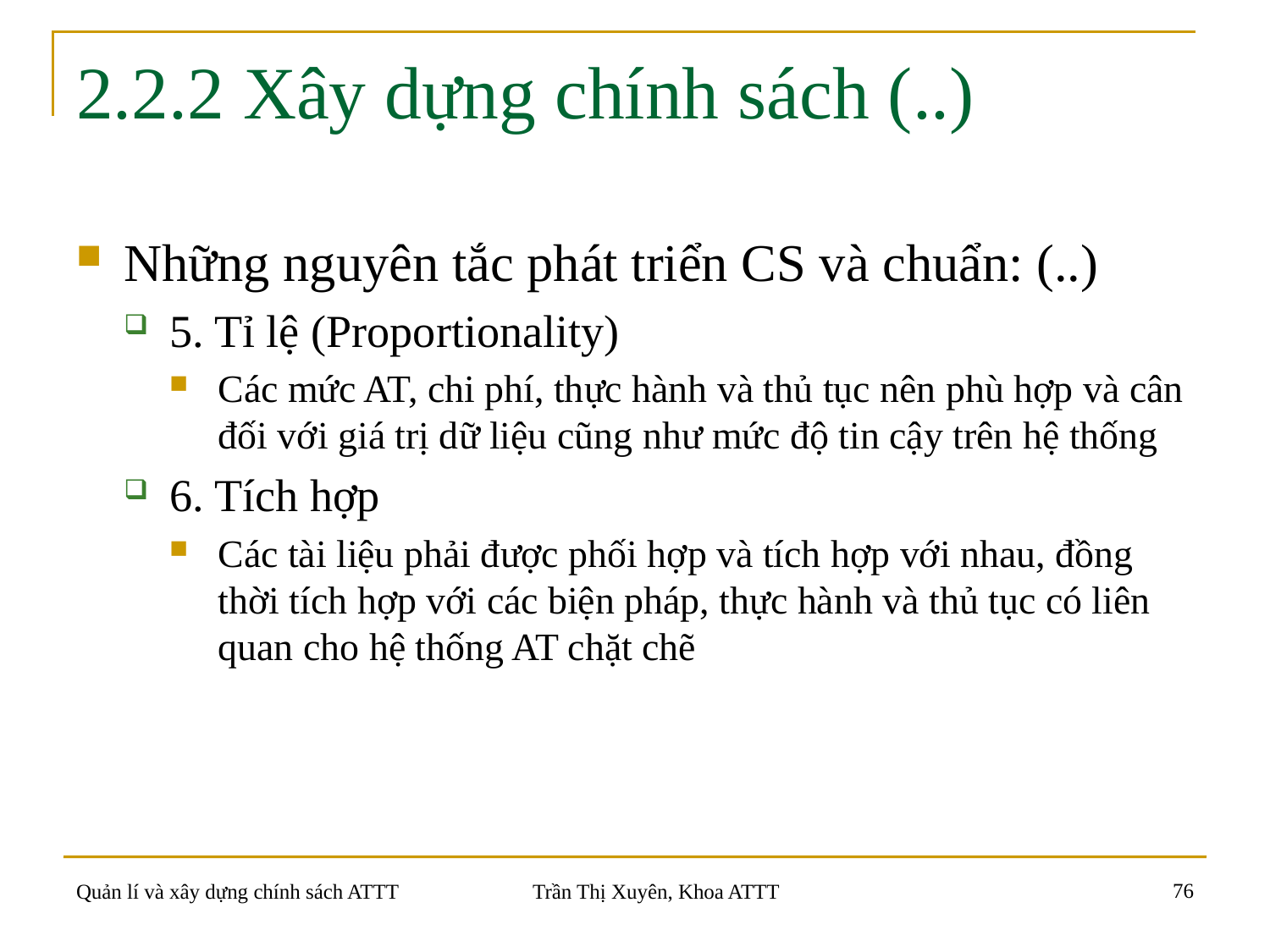

# 2.2.2 Xây dựng chính sách (..)
Những nguyên tắc phát triển CS và chuẩn: (..)
5. Tỉ lệ (Proportionality)
Các mức AT, chi phí, thực hành và thủ tục nên phù hợp và cân đối với giá trị dữ liệu cũng như mức độ tin cậy trên hệ thống
6. Tích hợp
Các tài liệu phải được phối hợp và tích hợp với nhau, đồng thời tích hợp với các biện pháp, thực hành và thủ tục có liên quan cho hệ thống AT chặt chẽ
76
Quản lí và xây dựng chính sách ATTT
Trần Thị Xuyên, Khoa ATTT